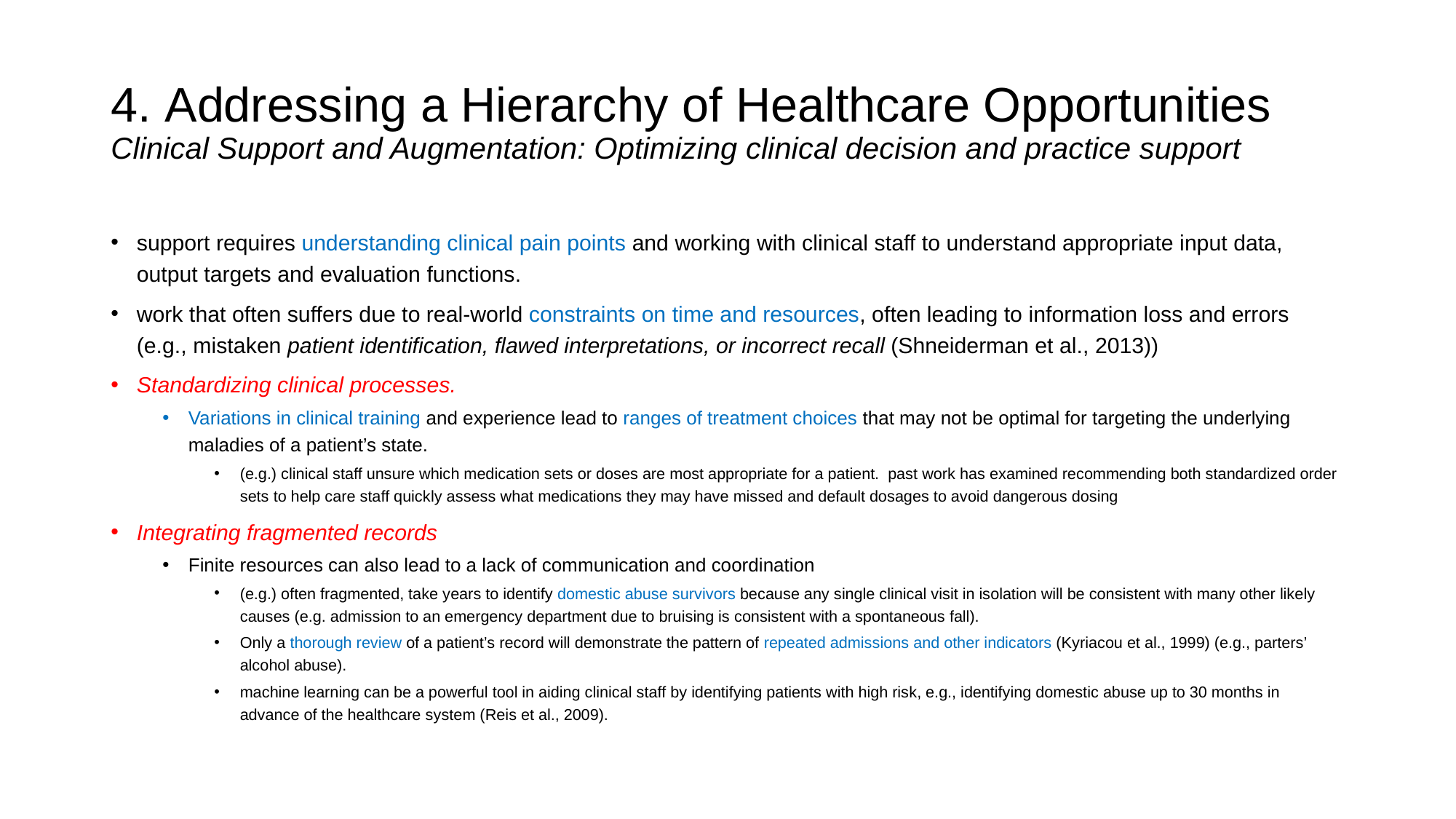

# ﻿4. Addressing a Hierarchy of Healthcare Opportunities Clinical Support and Augmentation: Optimizing clinical decision and practice support
support requires understanding clinical pain points and working with clinical staff to understand appropriate input data, output targets and evaluation functions.
work that often suffers due to real-world constraints on time and resources, often leading to information loss and errors (e.g., mistaken patient identification, flawed interpretations, or incorrect recall (Shneiderman et al., 2013))
﻿Standardizing clinical processes.
﻿Variations in clinical training and experience lead to ranges of treatment choices that may not be optimal for targeting the underlying maladies of a patient’s state.
(e.g.) clinical staff unsure which medication sets or doses are most appropriate for a patient.  past work has examined recommending both standardized order sets to help care staff quickly assess what medications they may have missed and default dosages to avoid dangerous dosing
﻿Integrating fragmented records
﻿Finite resources can also lead to a lack of communication and coordination
(e.g.) often fragmented, take years to identify domestic abuse survivors because any single clinical visit in isolation will be consistent with many other likely causes (e.g. admission to an emergency department due to bruising is consistent with a spontaneous fall).
Only a thorough review of a patient’s record will demonstrate the pattern of repeated admissions and other indicators (Kyriacou et al., 1999) (e.g., parters’ alcohol abuse).
machine learning can be a powerful tool in aiding clinical staff by identifying patients with high risk, e.g., identifying domestic abuse up to 30 months in advance of the healthcare system (Reis et al., 2009).